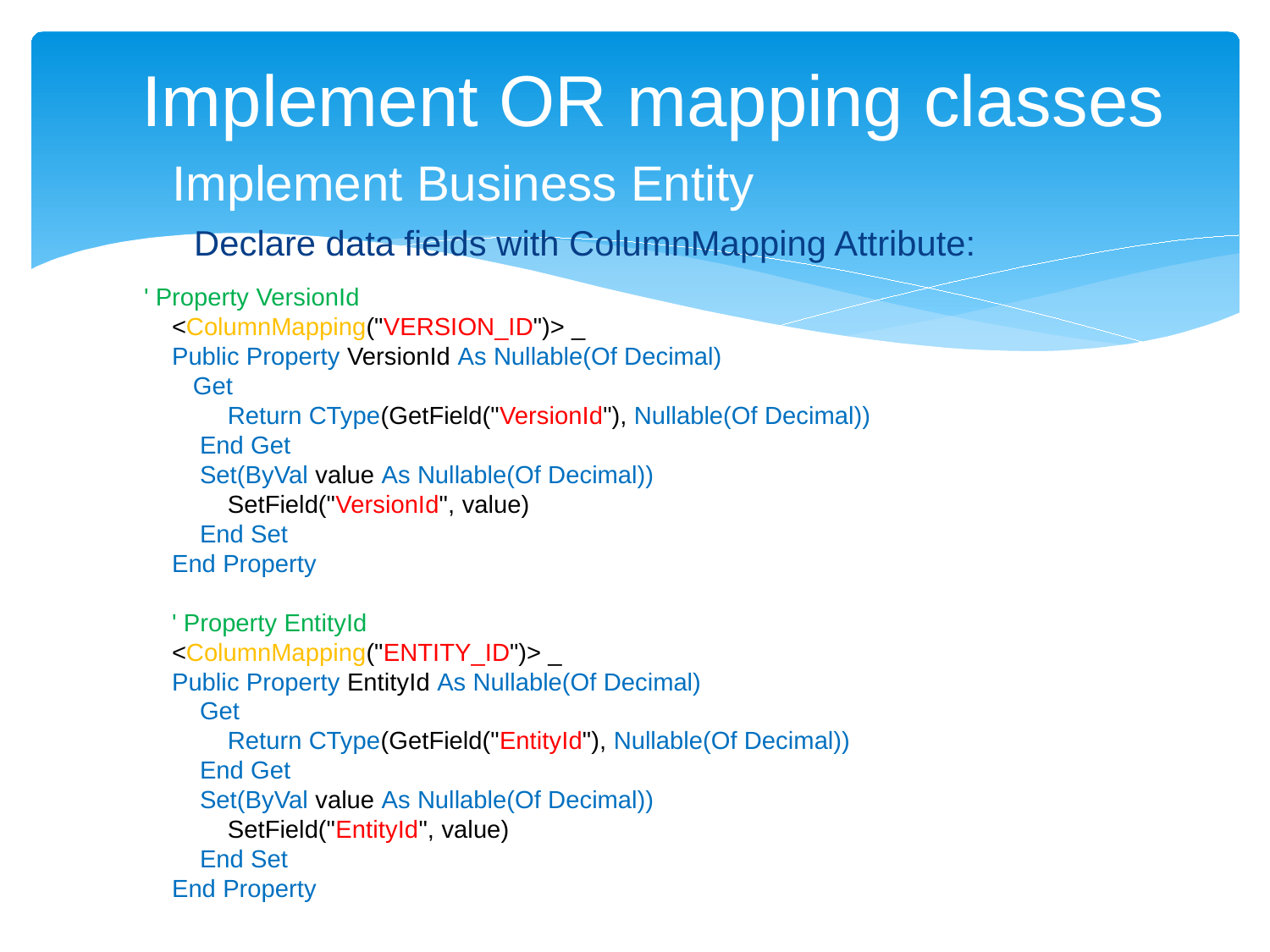

Implement OR mapping classes
Implement Business Entity
Declare data fields with ColumnMapping Attribute:

' Property VersionId
    <ColumnMapping("VERSION_ID")> _
    Public Property VersionId As Nullable(Of Decimal)
       Get
            Return CType(GetField("VersionId"), Nullable(Of Decimal))
        End Get
        Set(ByVal value As Nullable(Of Decimal))
            SetField("VersionId", value)
        End Set
    End Property

    ' Property EntityId
    <ColumnMapping("ENTITY_ID")> _
    Public Property EntityId As Nullable(Of Decimal)
        Get
            Return CType(GetField("EntityId"), Nullable(Of Decimal))
        End Get
        Set(ByVal value As Nullable(Of Decimal))
            SetField("EntityId", value)
        End Set
    End Property